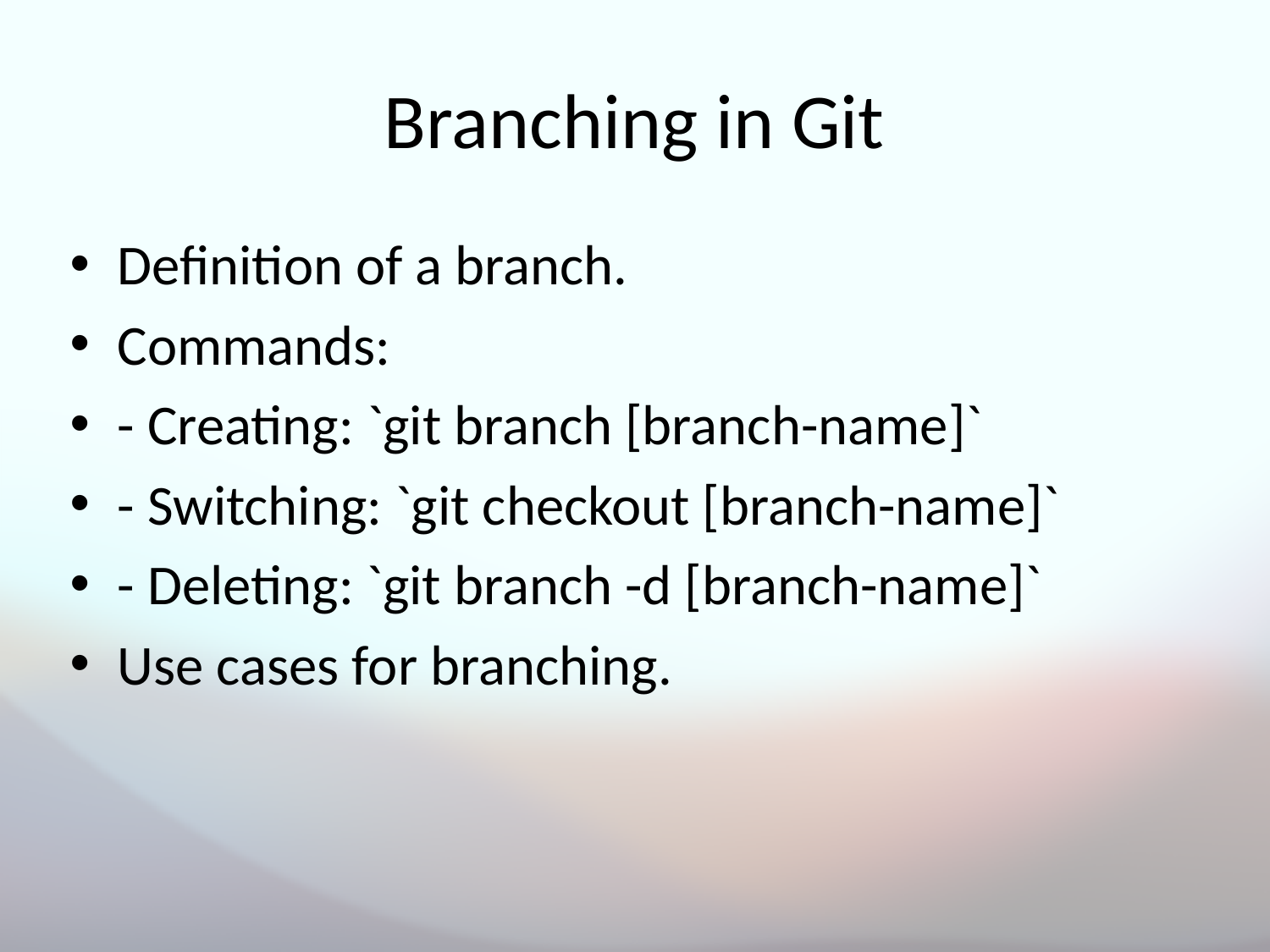

# Branching in Git
Definition of a branch.
Commands:
- Creating: `git branch [branch-name]`
- Switching: `git checkout [branch-name]`
- Deleting: `git branch -d [branch-name]`
Use cases for branching.